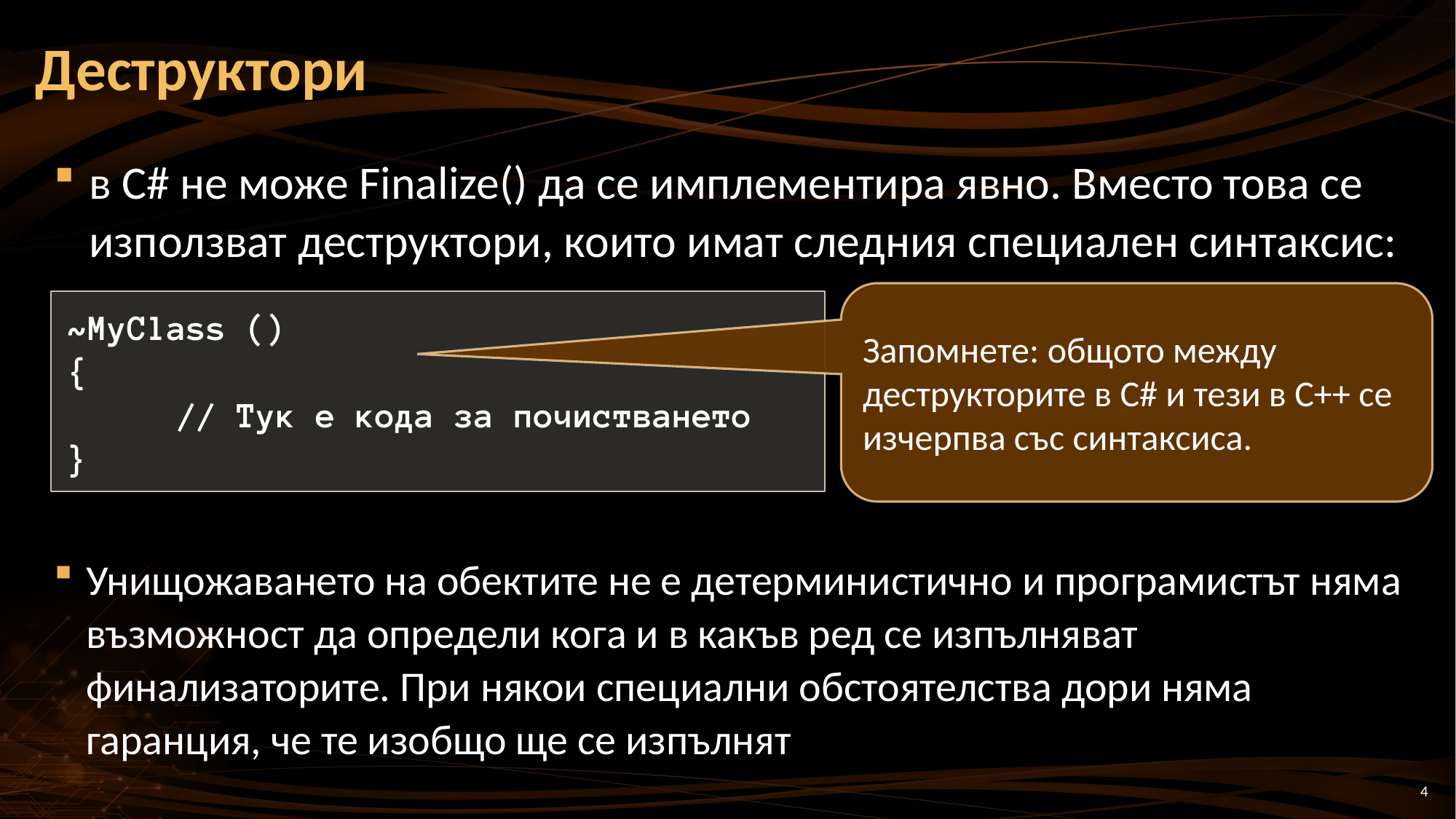

# Деструктори
в C# не може Finalize() да се имплементира явно. Вместо това се използват деструктори, които имат следния специален синтаксис:
Запомнете: общото между деструкторите в C# и тези в C++ се изчерпва със синтаксиса.
~MyClass ()
{
	// Тук е кода за почистването
}
Унищожаването на обектите не е детерминистично и програмистът няма възможност да определи кога и в какъв ред се изпълняват финализаторите. При някои специални обстоятелства дори няма гаранция, че те изобщо ще се изпълнят
4